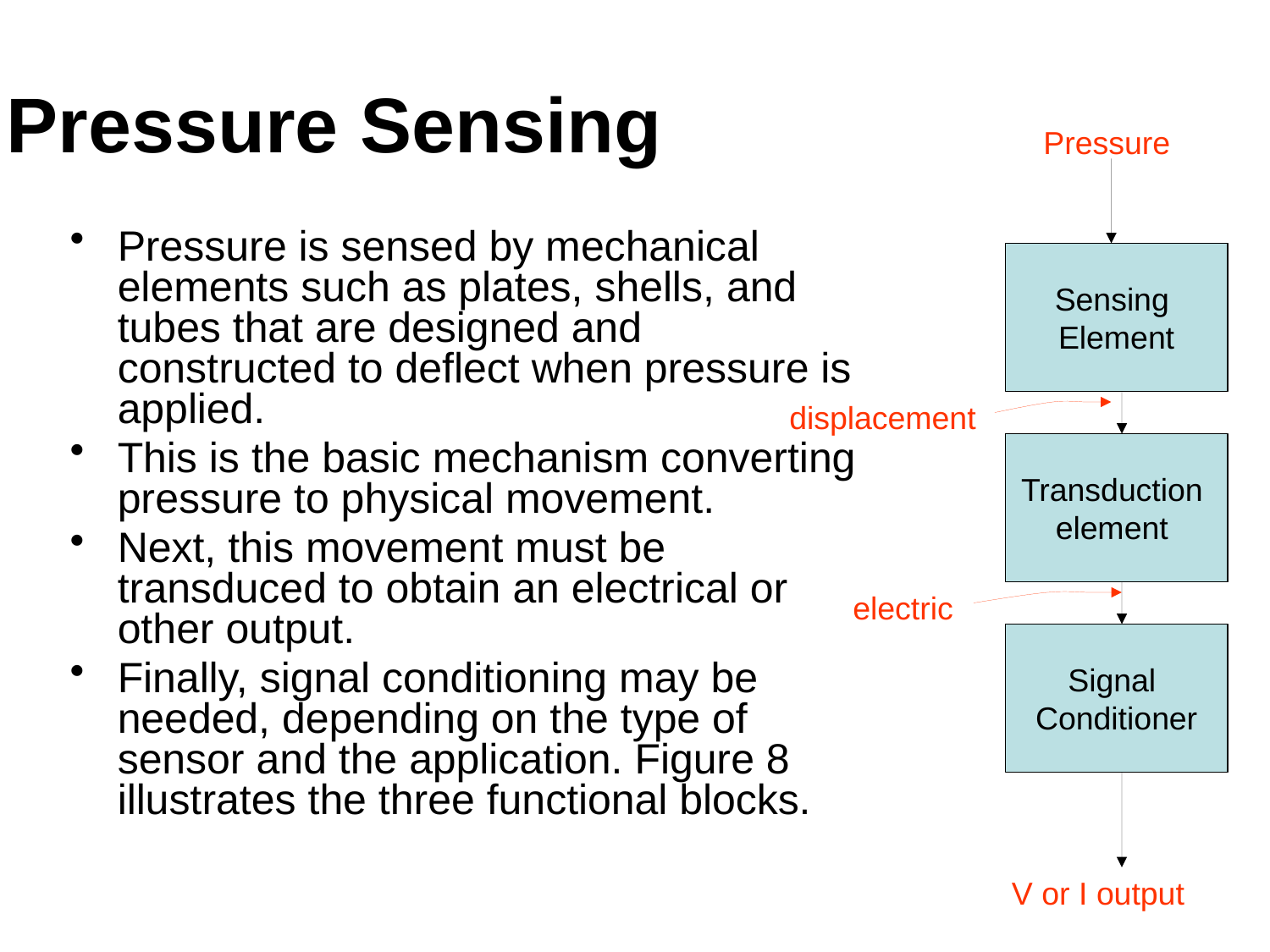

Pressure Sensing
Pressure

Pressure is sensed by mechanical elements such as plates, shells, and tubes that are designed and constructed to deflect when pressure is applied.
This is the basic mechanism converting pressure to physical movement.
Next, this movement must be transduced to obtain an electrical or other output.
Finally, signal conditioning may be needed, depending on the type of sensor and the application. Figure 8 illustrates the three functional blocks.

Sensing
Element

displacement

Transduction
element

electric

Signal
Conditioner

V or I output